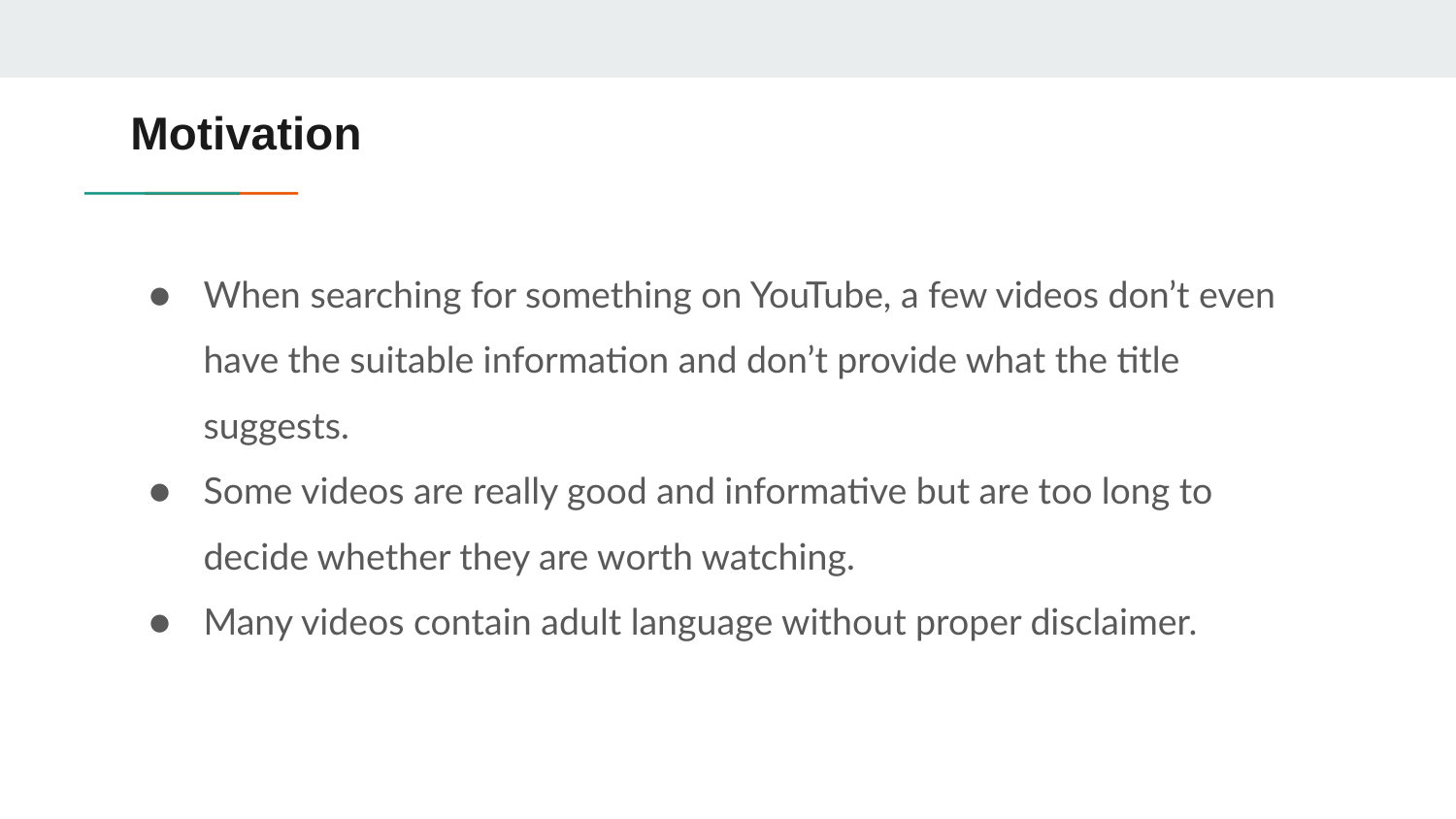

# Motivation
When searching for something on YouTube, a few videos don’t even have the suitable information and don’t provide what the title suggests.
Some videos are really good and informative but are too long to decide whether they are worth watching.
Many videos contain adult language without proper disclaimer.